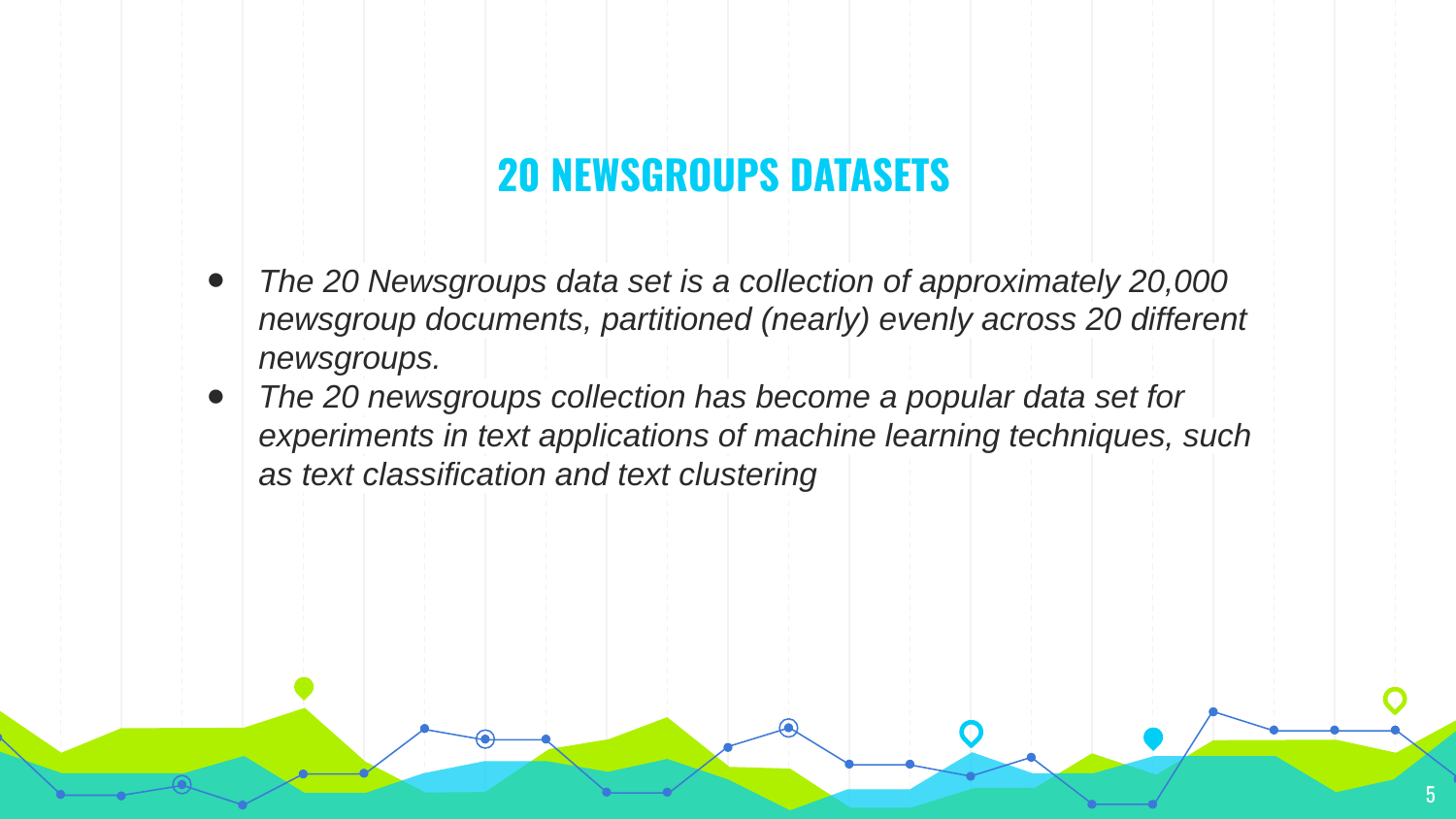

# 20 NEWSGROUPS DATASETS
The 20 Newsgroups data set is a collection of approximately 20,000 newsgroup documents, partitioned (nearly) evenly across 20 different newsgroups.
The 20 newsgroups collection has become a popular data set for experiments in text applications of machine learning techniques, such as text classification and text clustering
5